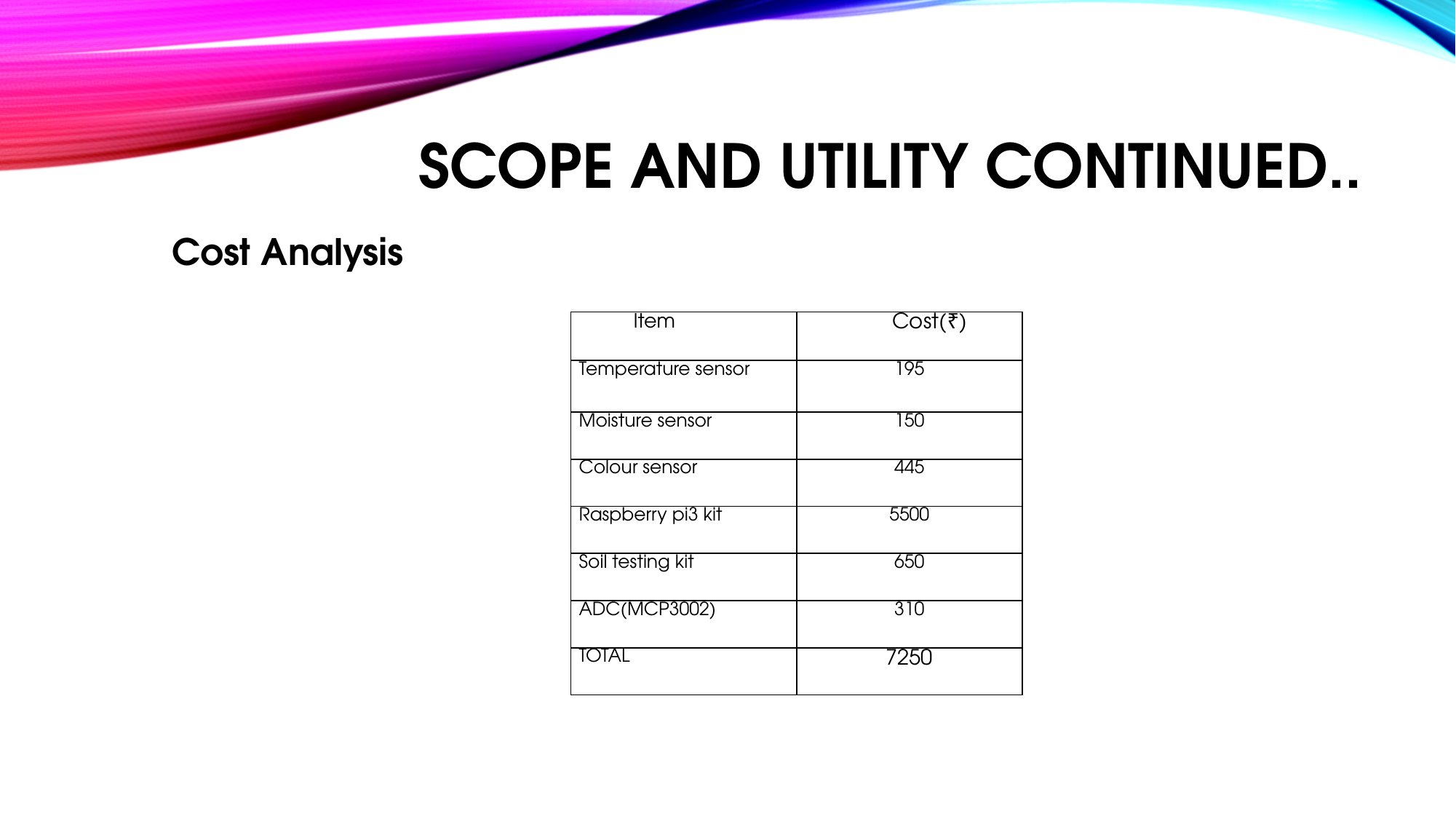

# Scope and utility continued..
Cost Analysis
| Item | Cost(₹) |
| --- | --- |
| Temperature sensor | 195 |
| Moisture sensor | 150 |
| Colour sensor | 445 |
| Raspberry pi3 kit | 5500 |
| Soil testing kit | 650 |
| ADC(MCP3002) | 310 |
| TOTAL | 7250 |